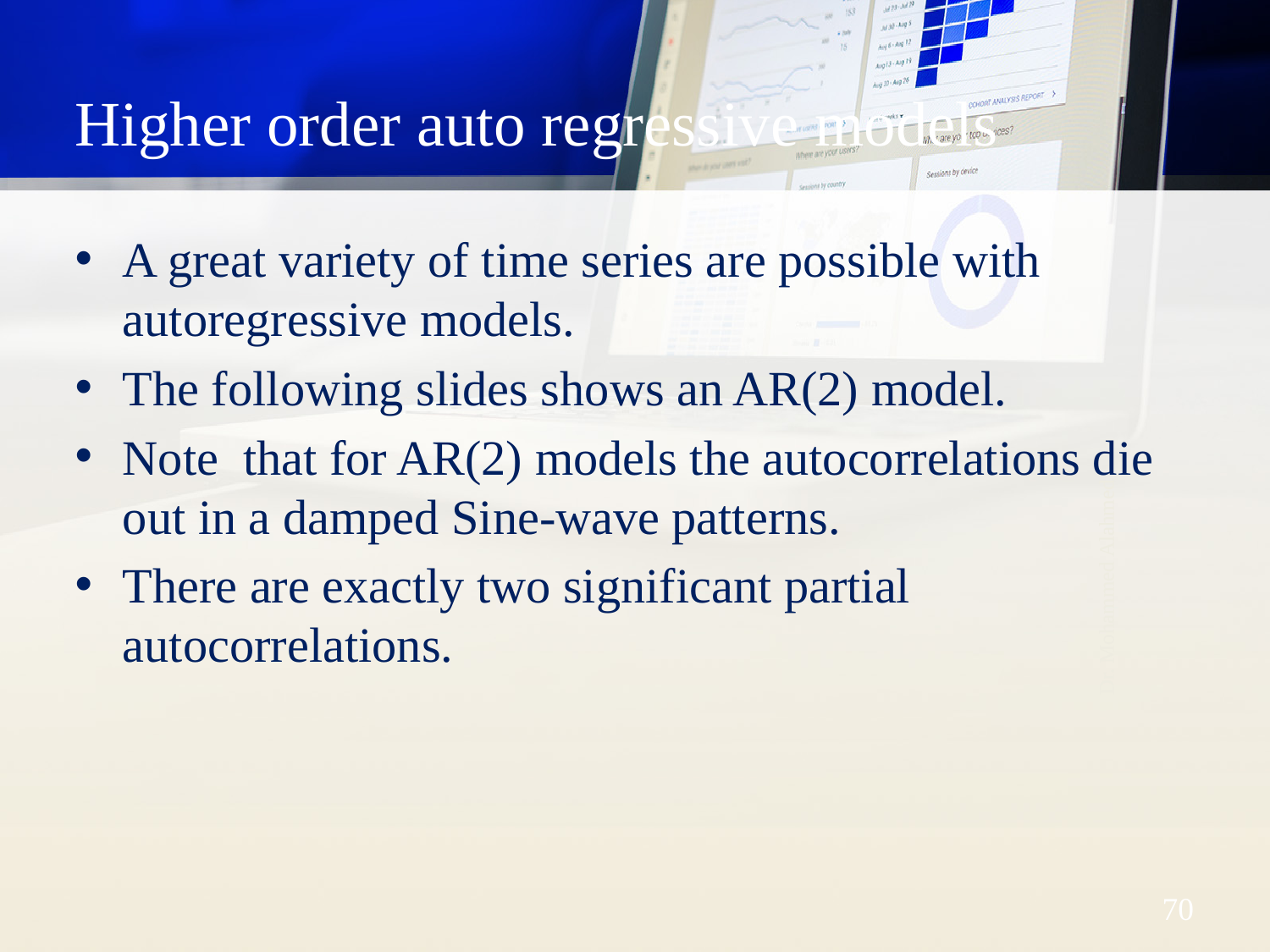

# Higher order auto regressive models
A great variety of time series are possible with autoregressive models.
The following slides shows an AR(2) model.
Note  that for AR(2) models the autocorrelations die out in a damped Sine-wave patterns.
There are exactly two significant partial autocorrelations.
Dr. Mohammed Alahmed
70